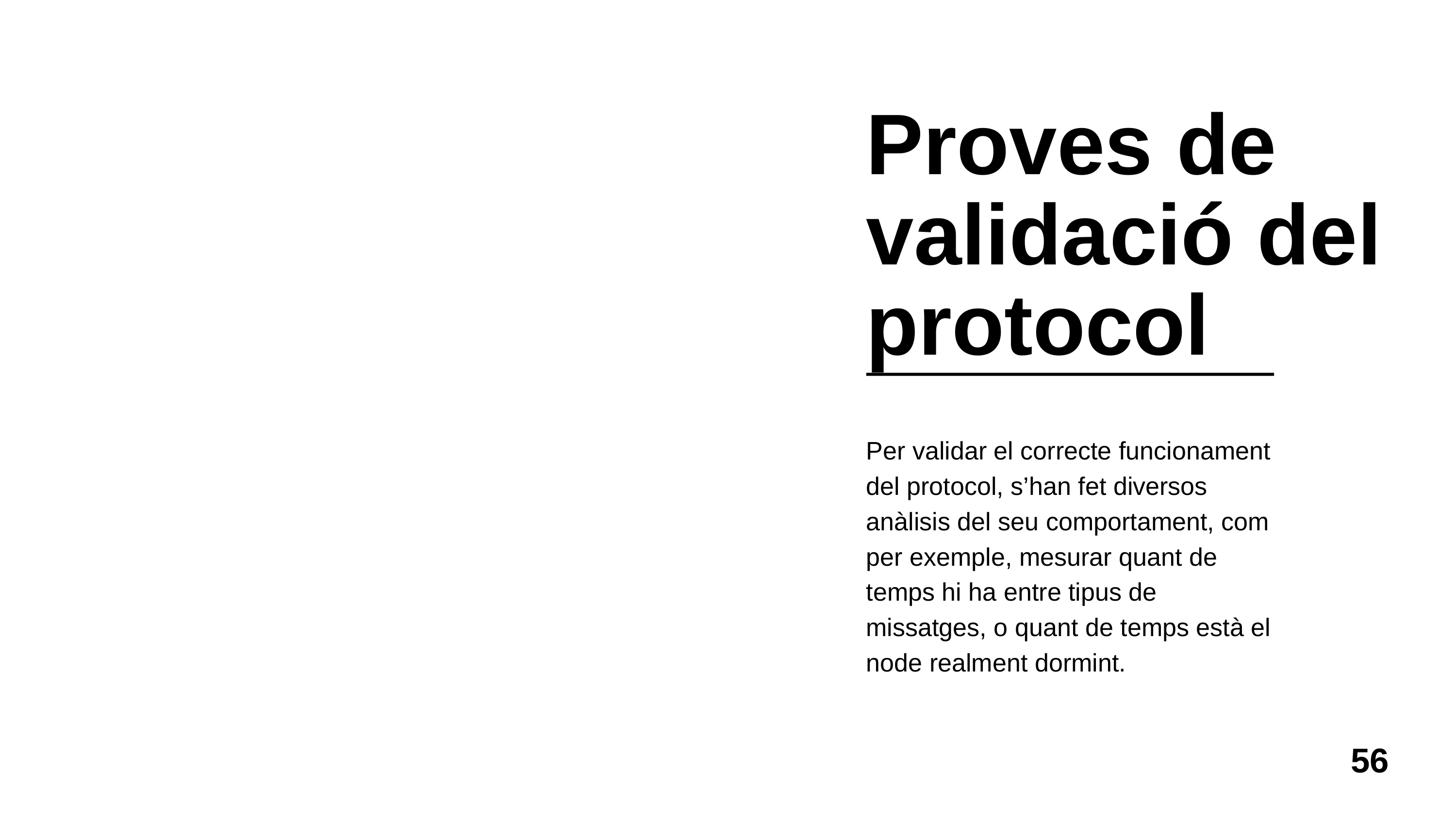

Proves de validació del protocol

Per validar el correcte funcionament del protocol, s’han fet diversos anàlisis del seu comportament, com per exemple, mesurar quant de temps hi ha entre tipus de missatges, o quant de temps està el node realment dormint.
56